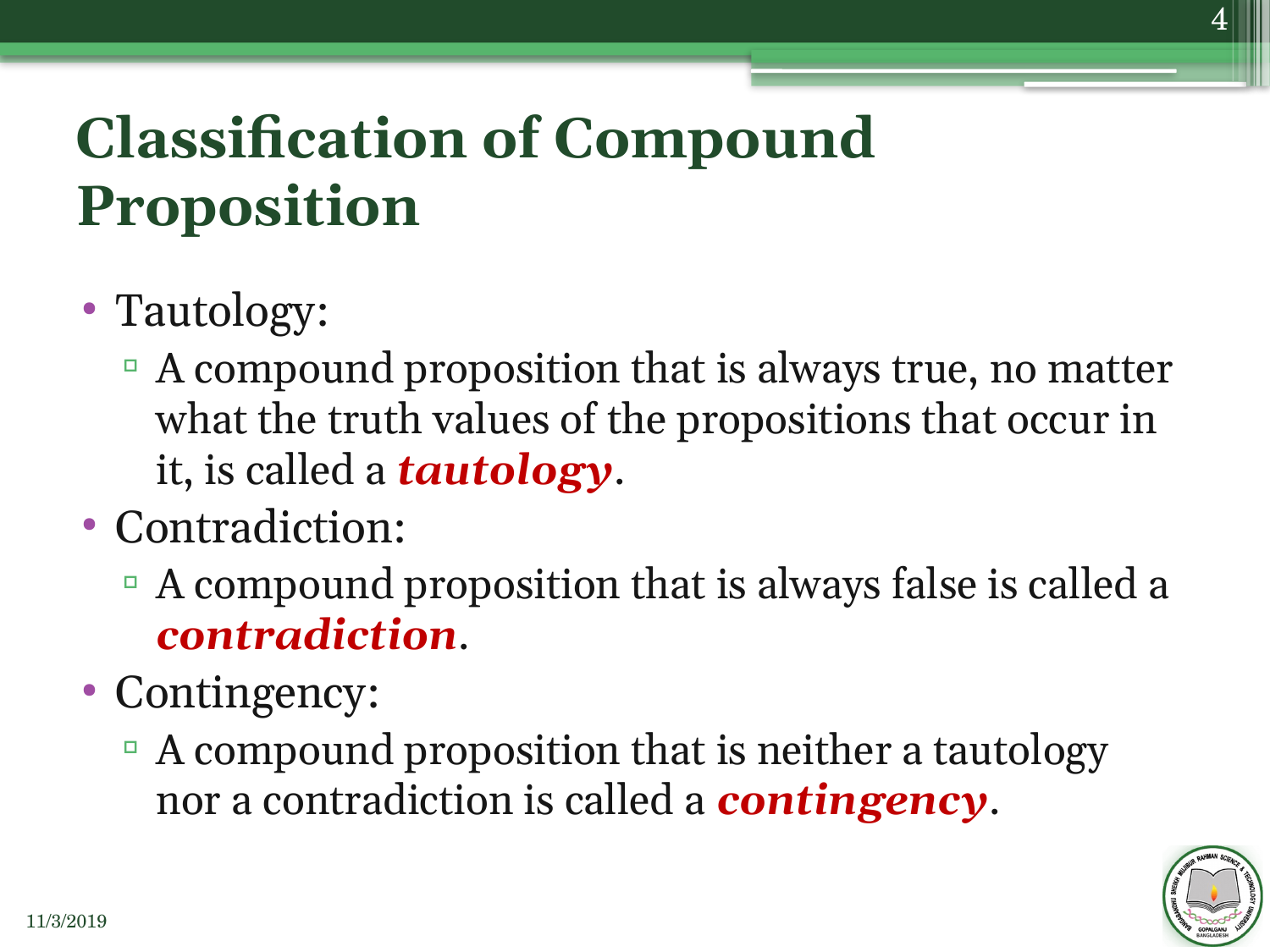

4
# Classification of Compound Proposition
Tautology:
A compound proposition that is always true, no matter what the truth values of the propositions that occur in it, is called a tautology.
Contradiction:
A compound proposition that is always false is called a contradiction.
Contingency:
A compound proposition that is neither a tautology nor a contradiction is called a contingency.

11/3/2019